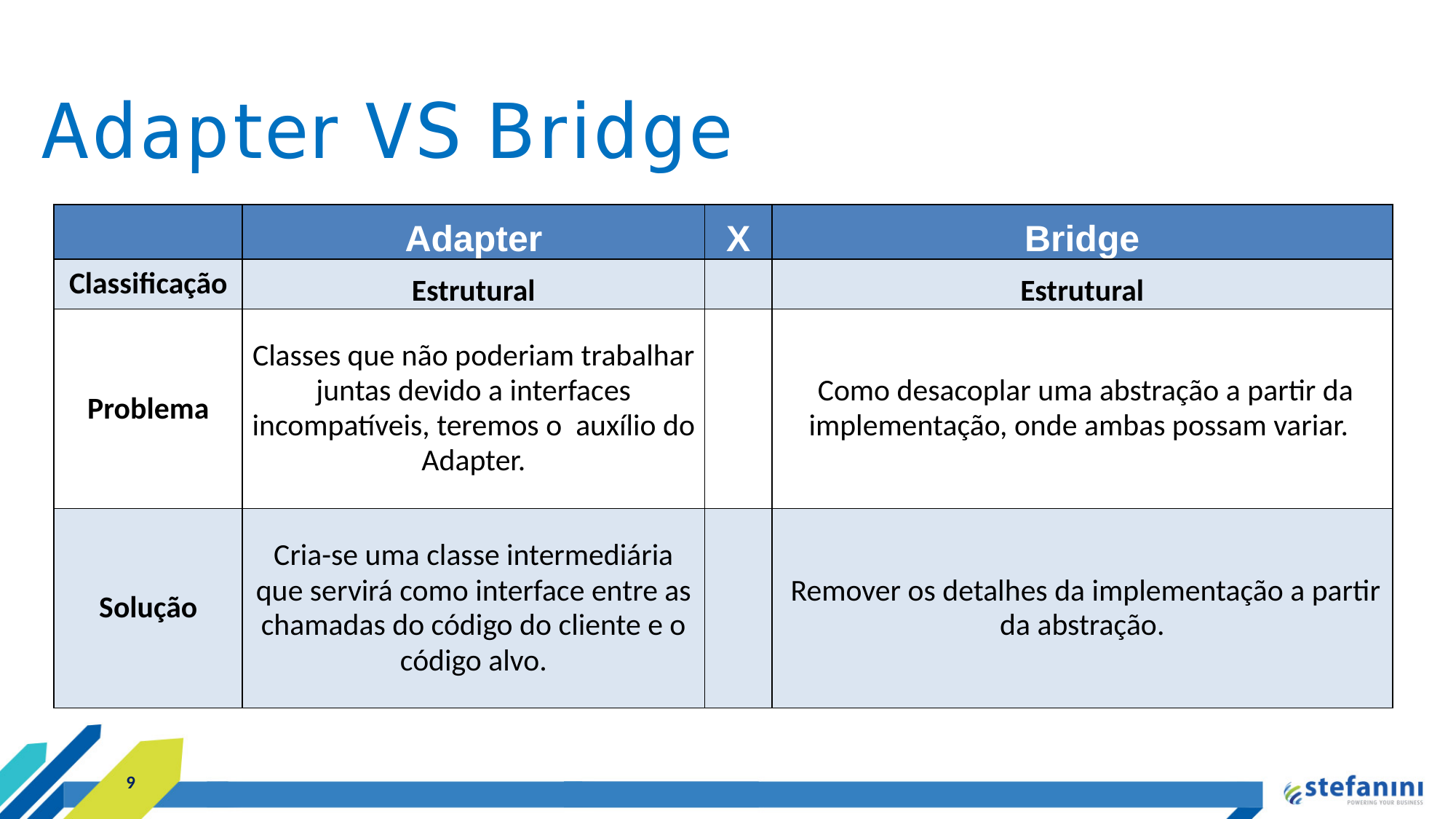

Adapter VS Bridge

|  | Adapter | X | Bridge |
| --- | --- | --- | --- |
| Classificação | Estrutural |  | Estrutural |
| Problema | Classes que não poderiam trabalhar juntas devido a interfaces incompatíveis, teremos o auxílio do Adapter. |  | Como desacoplar uma abstração a partir da implementação, onde ambas possam variar. |
| Solução | Cria-se uma classe intermediária que servirá como interface entre as chamadas do código do cliente e o código alvo. |  | Remover os detalhes da implementação a partir da abstração. |
9